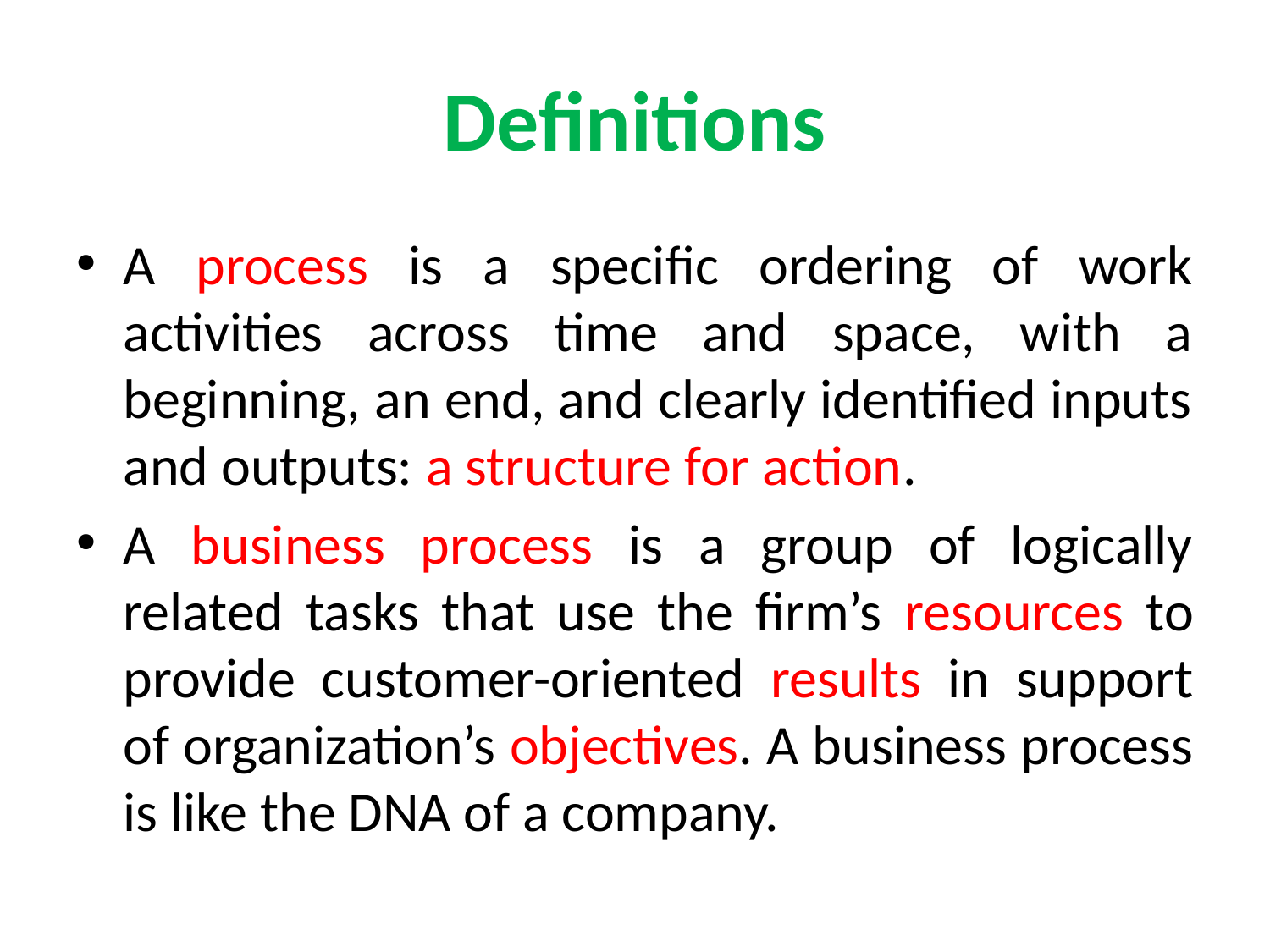

# Definitions
A process is a specific ordering of work activities across time and space, with a beginning, an end, and clearly identified inputs and outputs: a structure for action.
A business process is a group of logically related tasks that use the firm’s resources to provide customer-oriented results in support of organization’s objectives. A business process is like the DNA of a company.